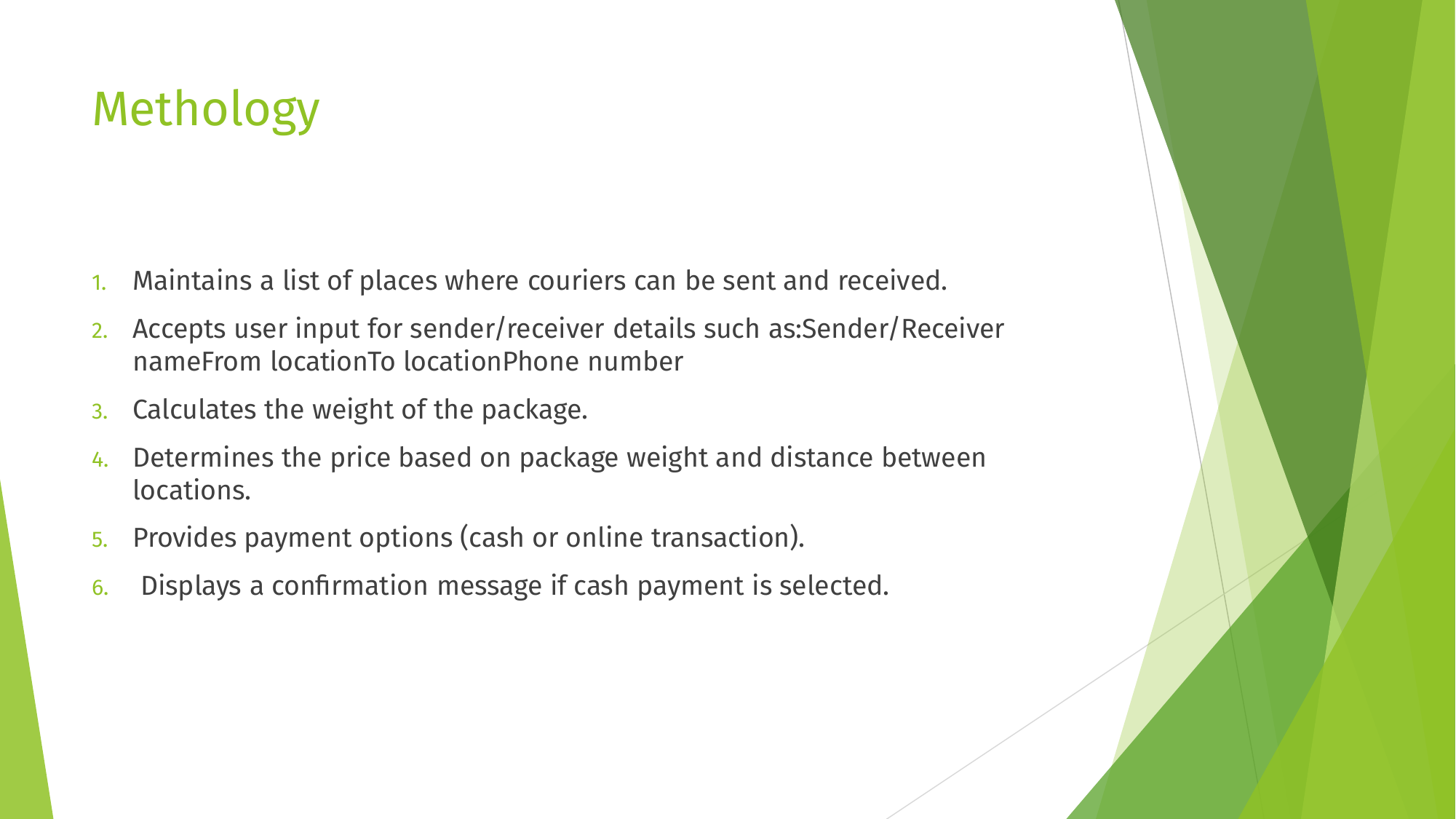

# Methology
Maintains a list of places where couriers can be sent and received.
Accepts user input for sender/receiver details such as:Sender/Receiver
nameFrom locationTo locationPhone number
Calculates the weight of the package.
Determines the price based on package weight and distance between
locations.
Provides payment options (cash or online transaction).
Displays a confirmation message if cash payment is selected.